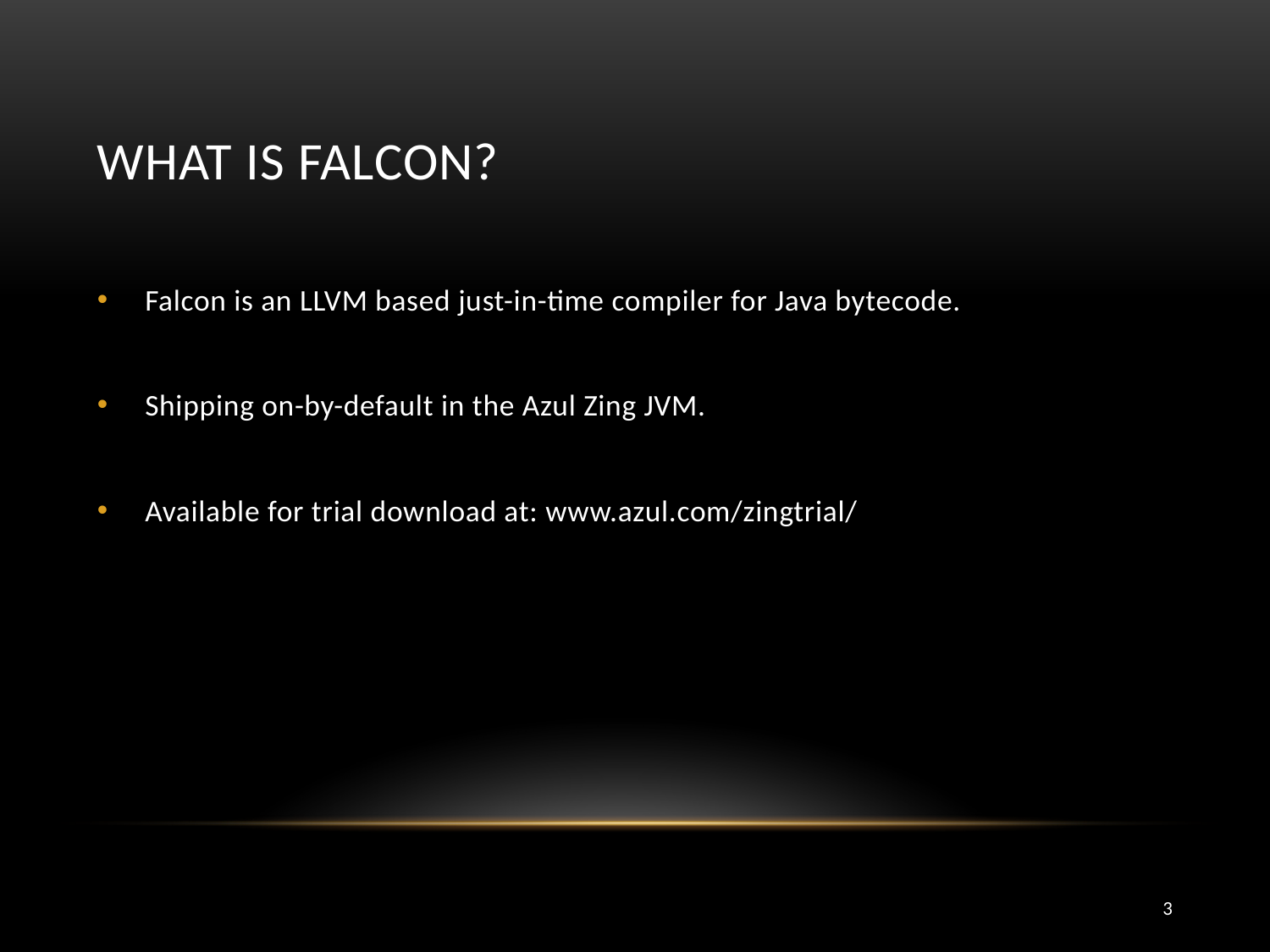

# What is Falcon?

Falcon is an LLVM based just-in-time compiler for Java bytecode.

Shipping on-by-default in the Azul Zing JVM.

Available for trial download at: www.azul.com/zingtrial/
3